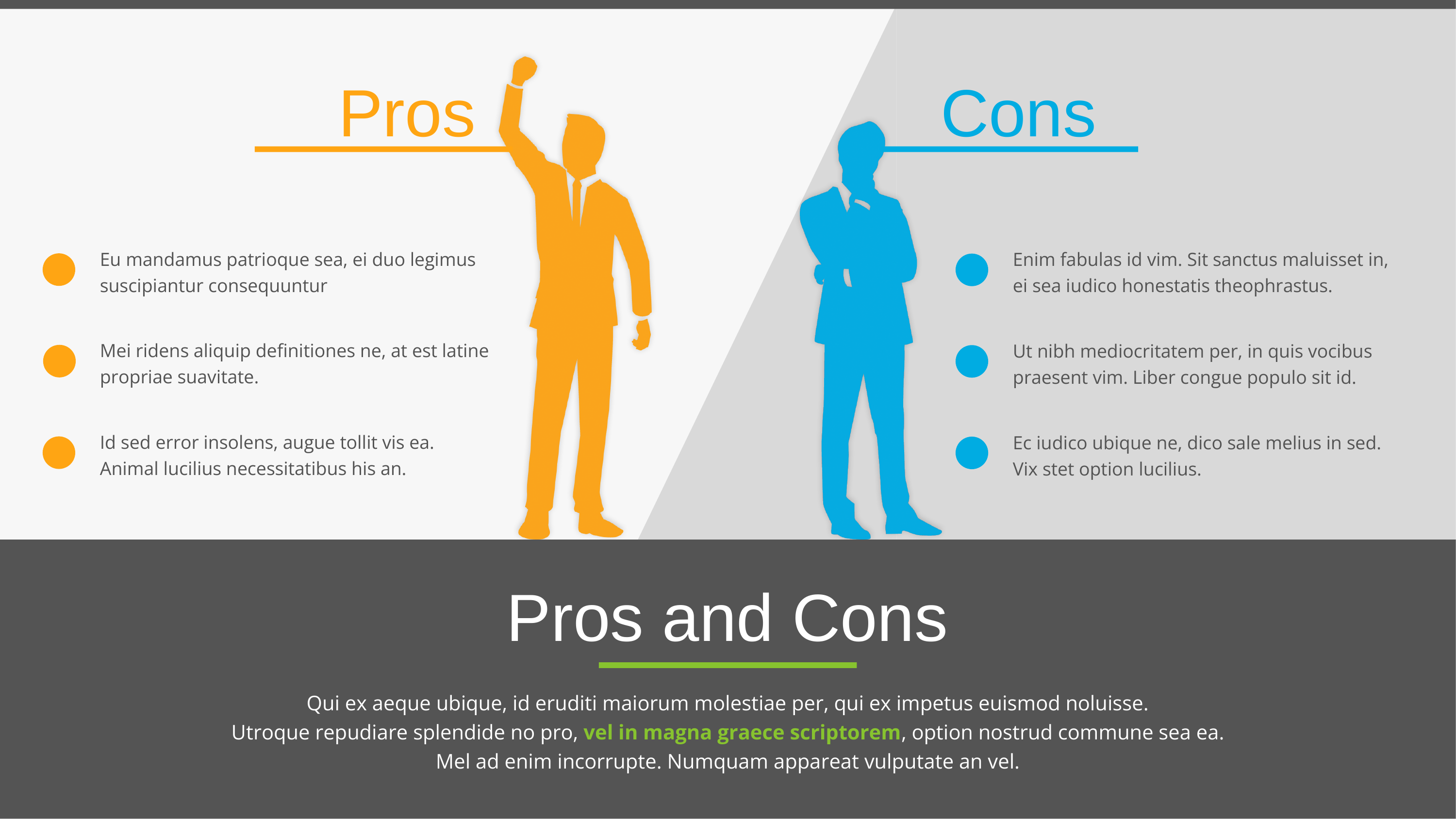

Pros
Cons
Eu mandamus patrioque sea, ei duo legimus suscipiantur consequuntur
Enim fabulas id vim. Sit sanctus maluisset in, ei sea iudico honestatis theophrastus.
Mei ridens aliquip definitiones ne, at est latine propriae suavitate.
Ut nibh mediocritatem per, in quis vocibus praesent vim. Liber congue populo sit id.
Id sed error insolens, augue tollit vis ea. Animal lucilius necessitatibus his an.
Ec iudico ubique ne, dico sale melius in sed. Vix stet option lucilius.
# Pros and Cons
Qui ex aeque ubique, id eruditi maiorum molestiae per, qui ex impetus euismod noluisse.
Utroque repudiare splendide no pro, vel in magna graece scriptorem, option nostrud commune sea ea.
Mel ad enim incorrupte. Numquam appareat vulputate an vel.